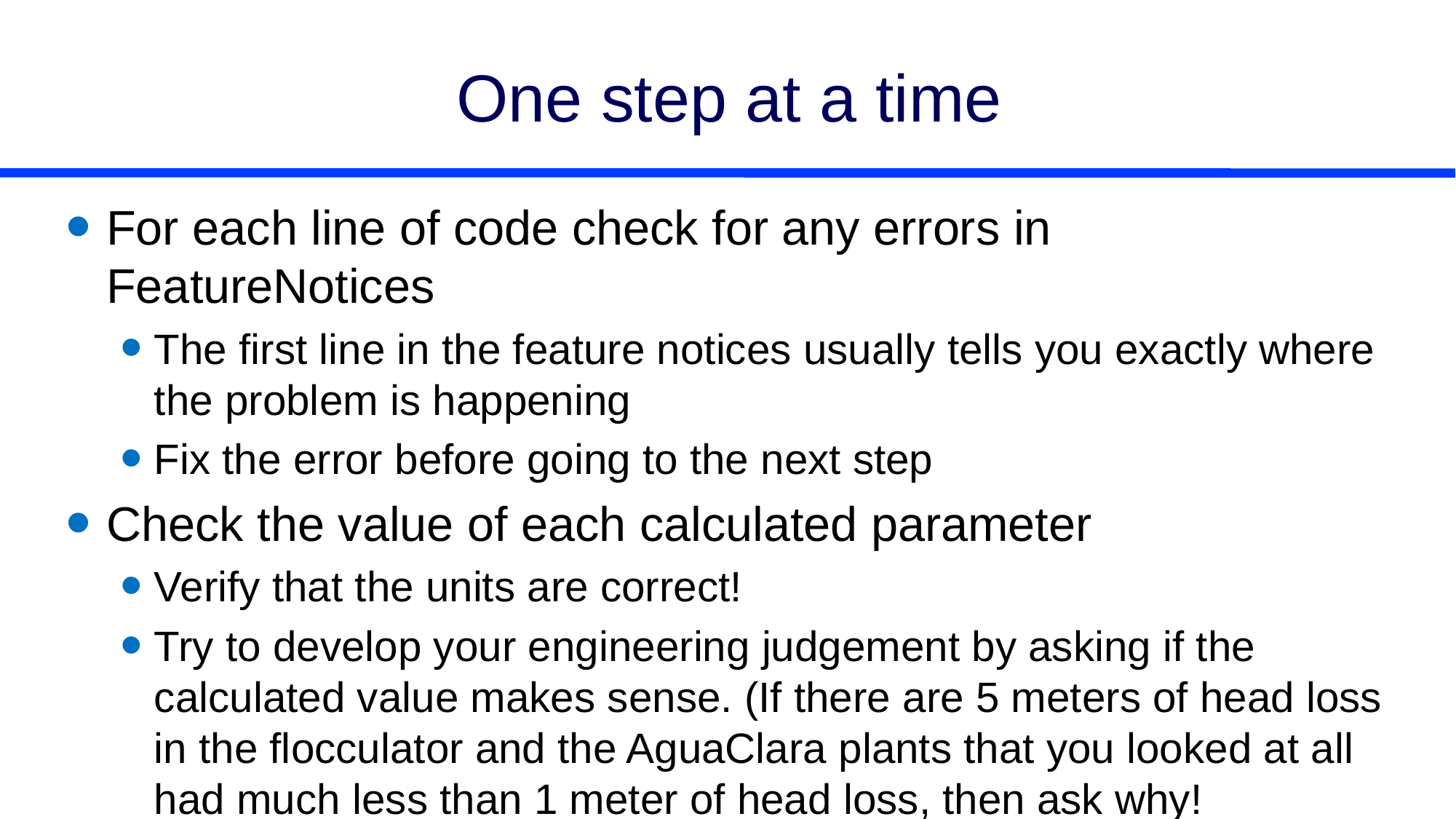

# One step at a time
For each line of code check for any errors in FeatureNotices
The first line in the feature notices usually tells you exactly where the problem is happening
Fix the error before going to the next step
Check the value of each calculated parameter
Verify that the units are correct!
Try to develop your engineering judgement by asking if the calculated value makes sense. (If there are 5 meters of head loss in the flocculator and the AguaClara plants that you looked at all had much less than 1 meter of head loss, then ask why!